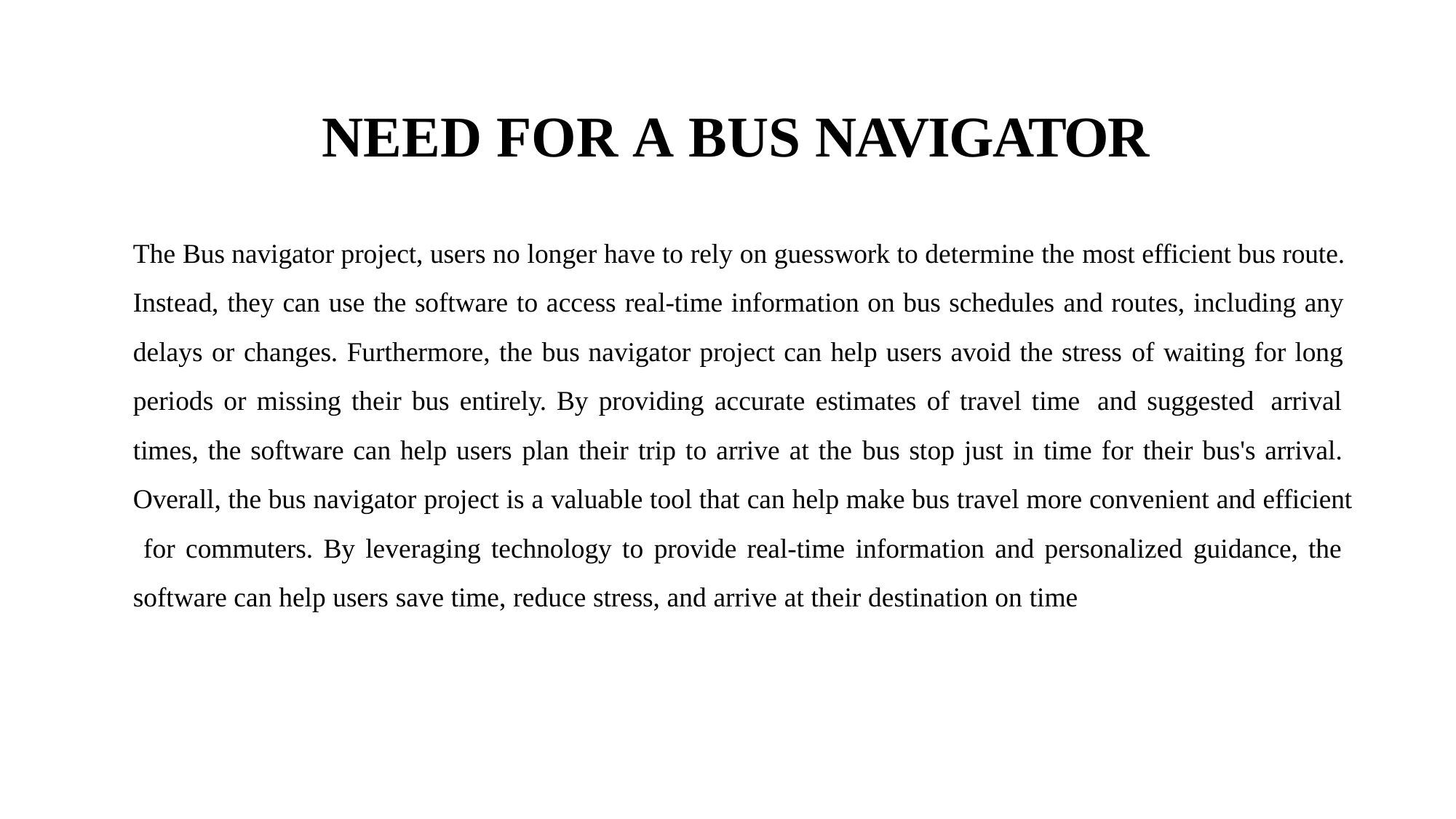

# NEED FOR A BUS NAVIGATOR
The Bus navigator project, users no longer have to rely on guesswork to determine the most efficient bus route.  Instead, they can use the software to access real-time information on bus schedules and routes, including any  delays or changes. Furthermore, the bus navigator project can help users avoid the stress of waiting for long  periods or missing their bus entirely. By providing accurate estimates of travel time and suggested arrival  times, the software can help users plan their trip to arrive at the bus stop just in time for their bus's arrival.  Overall, the bus navigator project is a valuable tool that can help make bus travel more convenient and efficient  for commuters. By leveraging technology to provide real-time information and personalized guidance, the  software can help users save time, reduce stress, and arrive at their destination on time